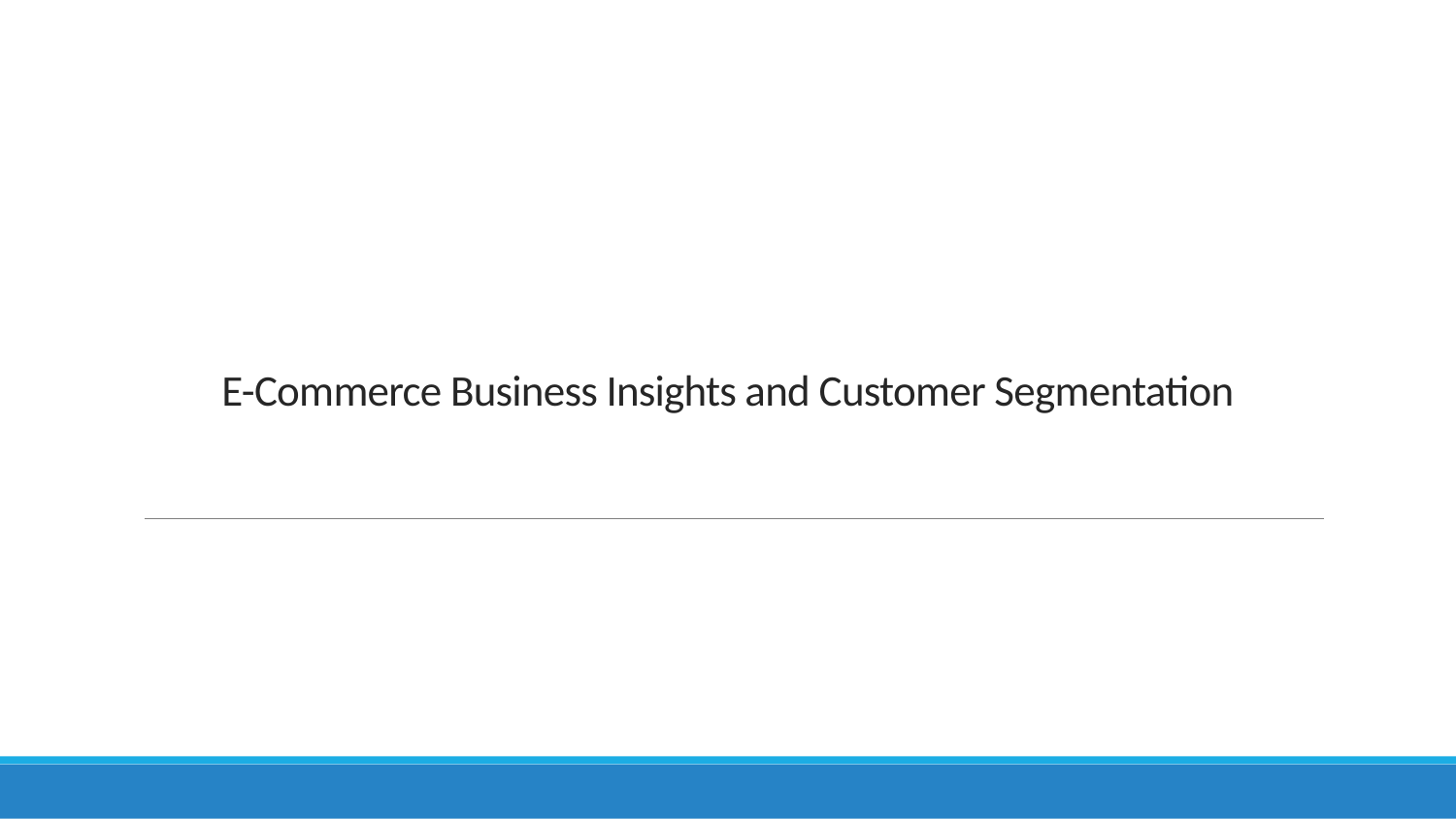

# E-Commerce Business Insights and Customer Segmentation